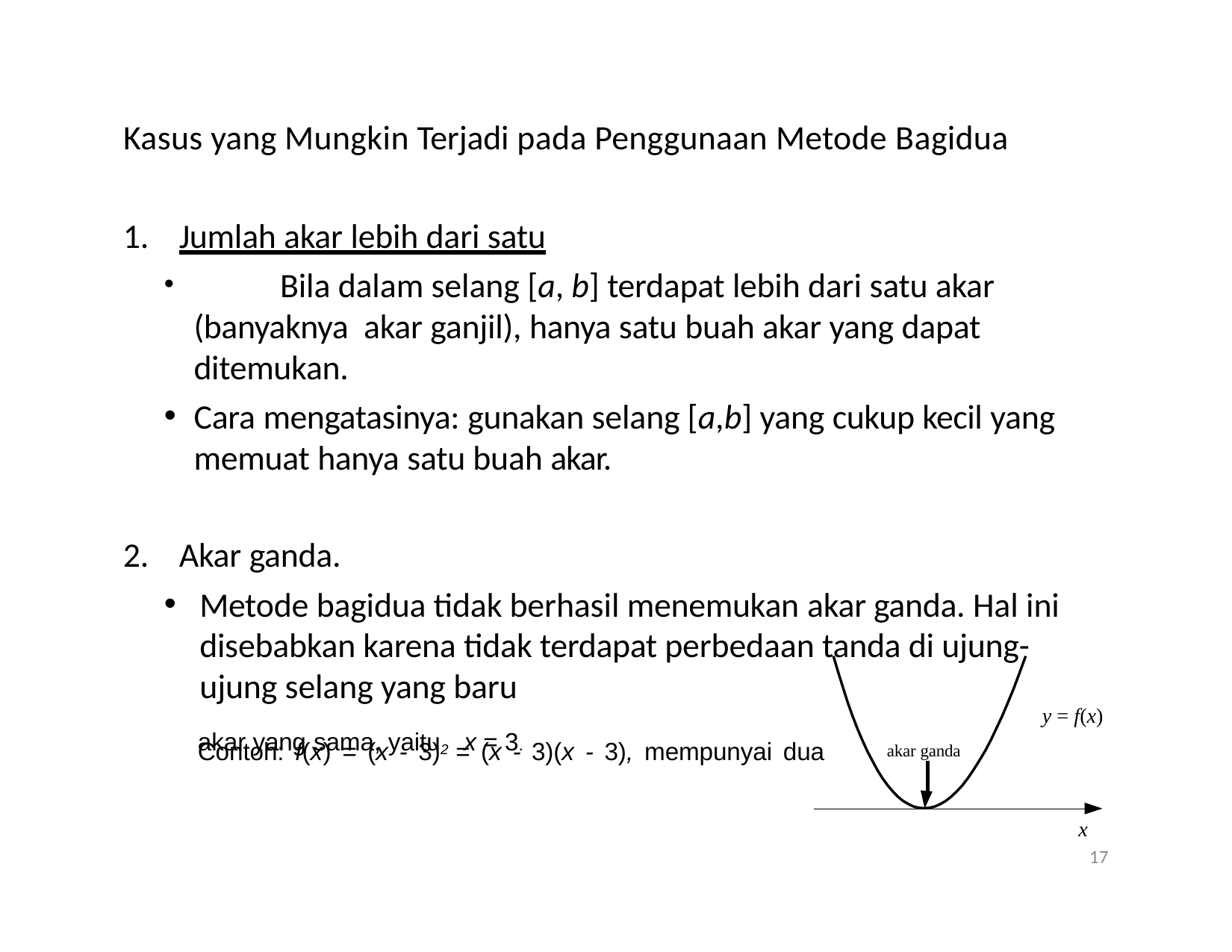

# Kasus yang Mungkin Terjadi pada Penggunaan Metode Bagidua
Jumlah akar lebih dari satu
	Bila dalam selang [a, b] terdapat lebih dari satu akar (banyaknya  akar ganjil), hanya satu buah akar yang dapat ditemukan.
Cara mengatasinya: gunakan selang [a,b] yang cukup kecil yang  memuat hanya satu buah akar.

Akar ganda.
Metode bagidua tidak berhasil menemukan akar ganda. Hal ini  disebabkan karena tidak terdapat perbedaan tanda di ujung-  ujung selang yang baru
y = f(x)
Contoh: f(x) = (x - 3)2 = (x - 3)(x - 3), mempunyai dua

akar yang sama, yaitu	x = 3.
akar ganda

x
17